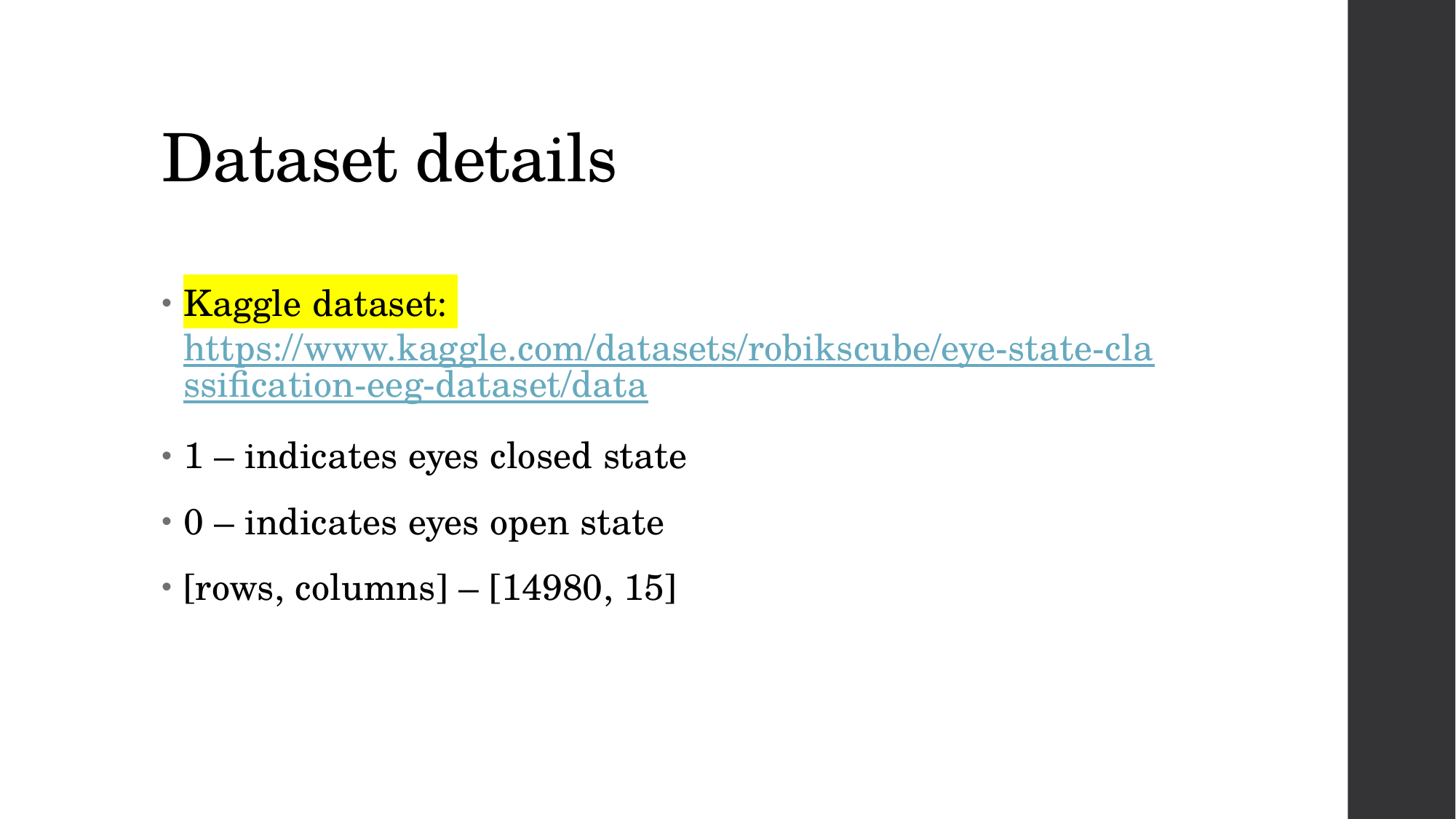

# Dataset details
Kaggle dataset: https://www.kaggle.com/datasets/robikscube/eye-state-classification-eeg-dataset/data
1 – indicates eyes closed state
0 – indicates eyes open state
[rows, columns] – [14980, 15]